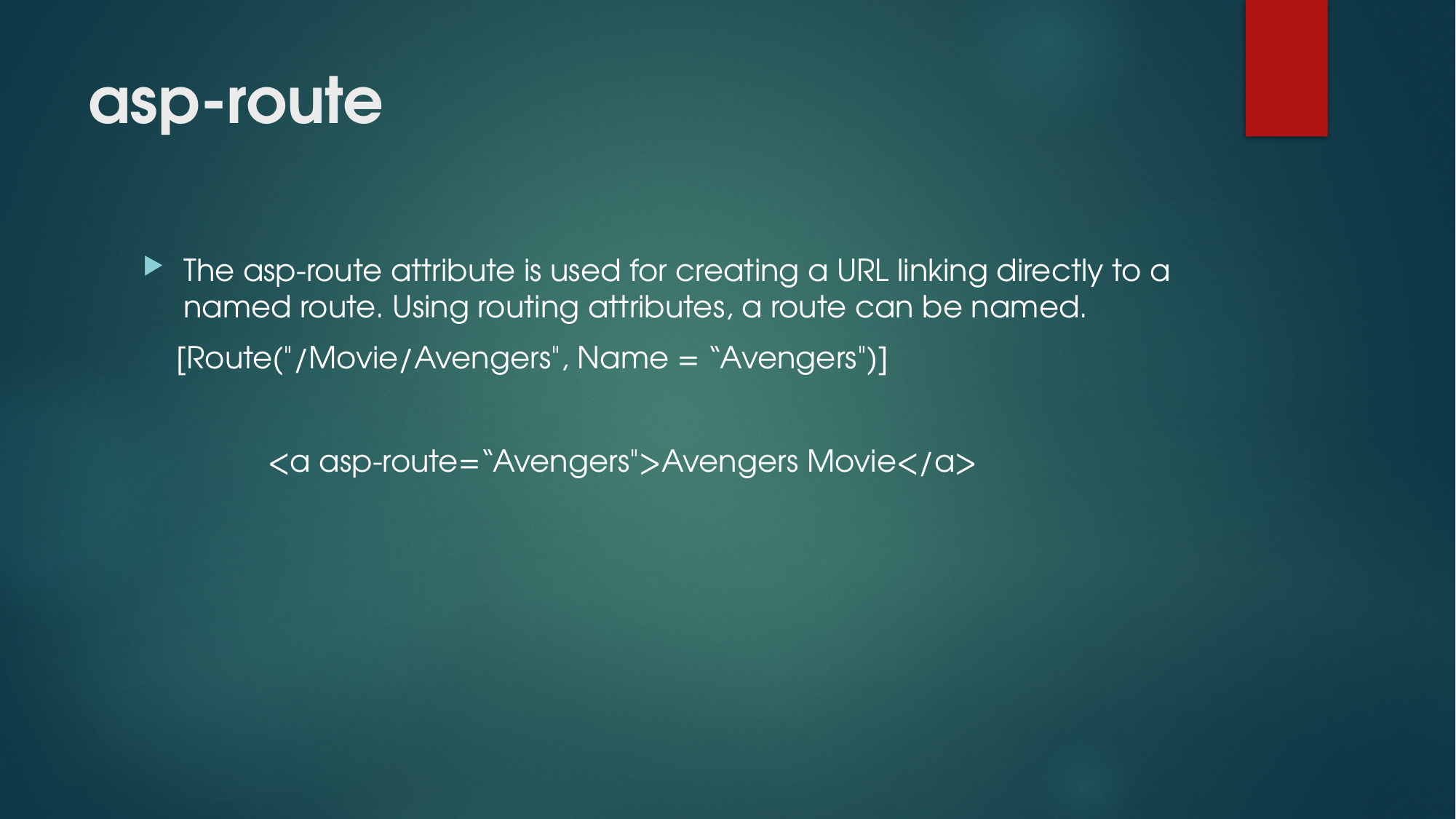

# asp-route
The asp-route attribute is used for creating a URL linking directly to a named route. Using routing attributes, a route can be named.
    [Route("/Movie/Avengers", Name = “Avengers")]

               <a asp-route=“Avengers">Avengers Movie</a>